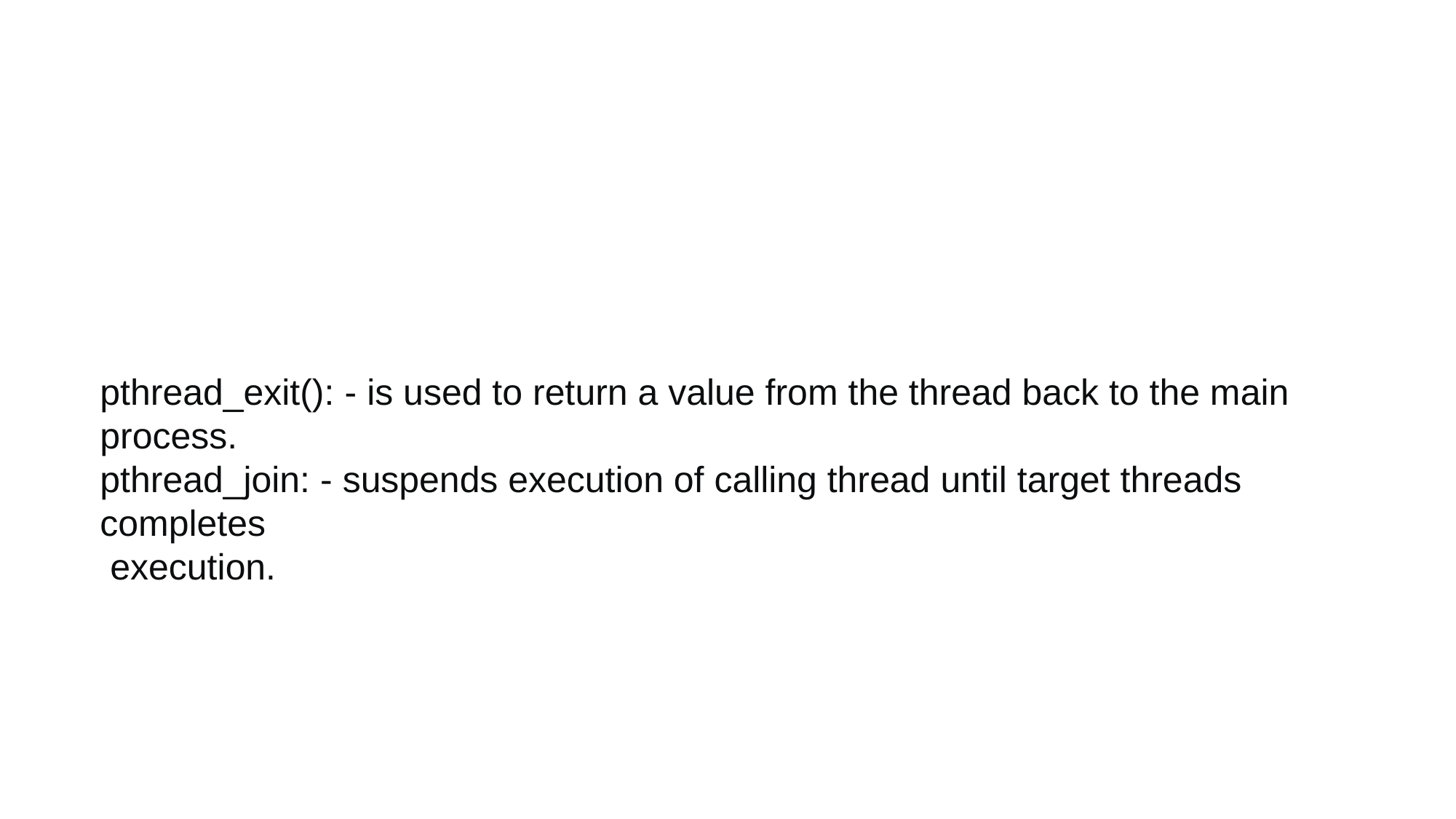

#
pthread_exit(): - is used to return a value from the thread back to the main process.
pthread_join: - suspends execution of calling thread until target threads completes
 execution.